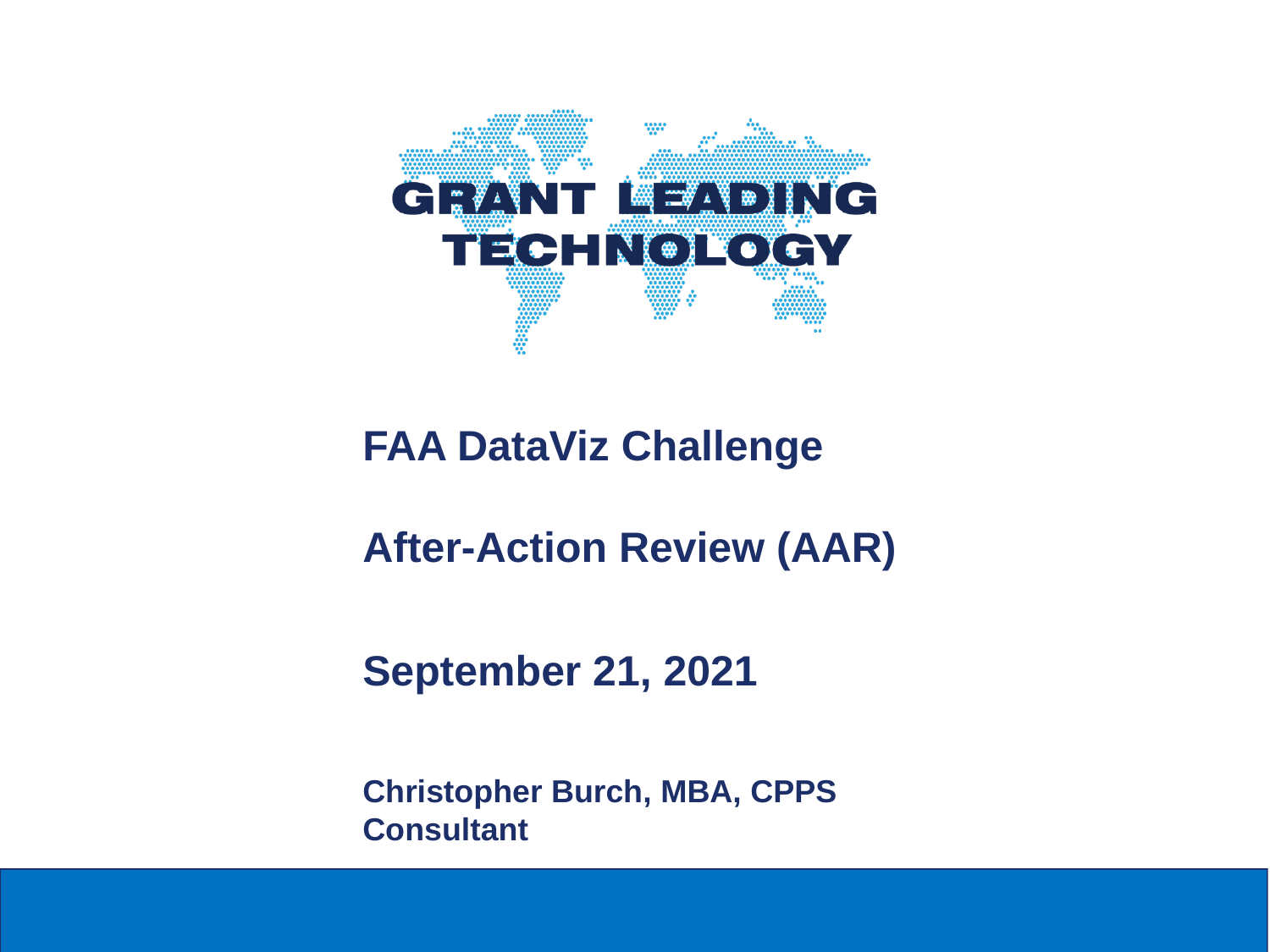

# FAA DataViz Challenge After-Action Review (AAR)
September 21, 2021

Christopher Burch, MBA, CPPS
Consultant